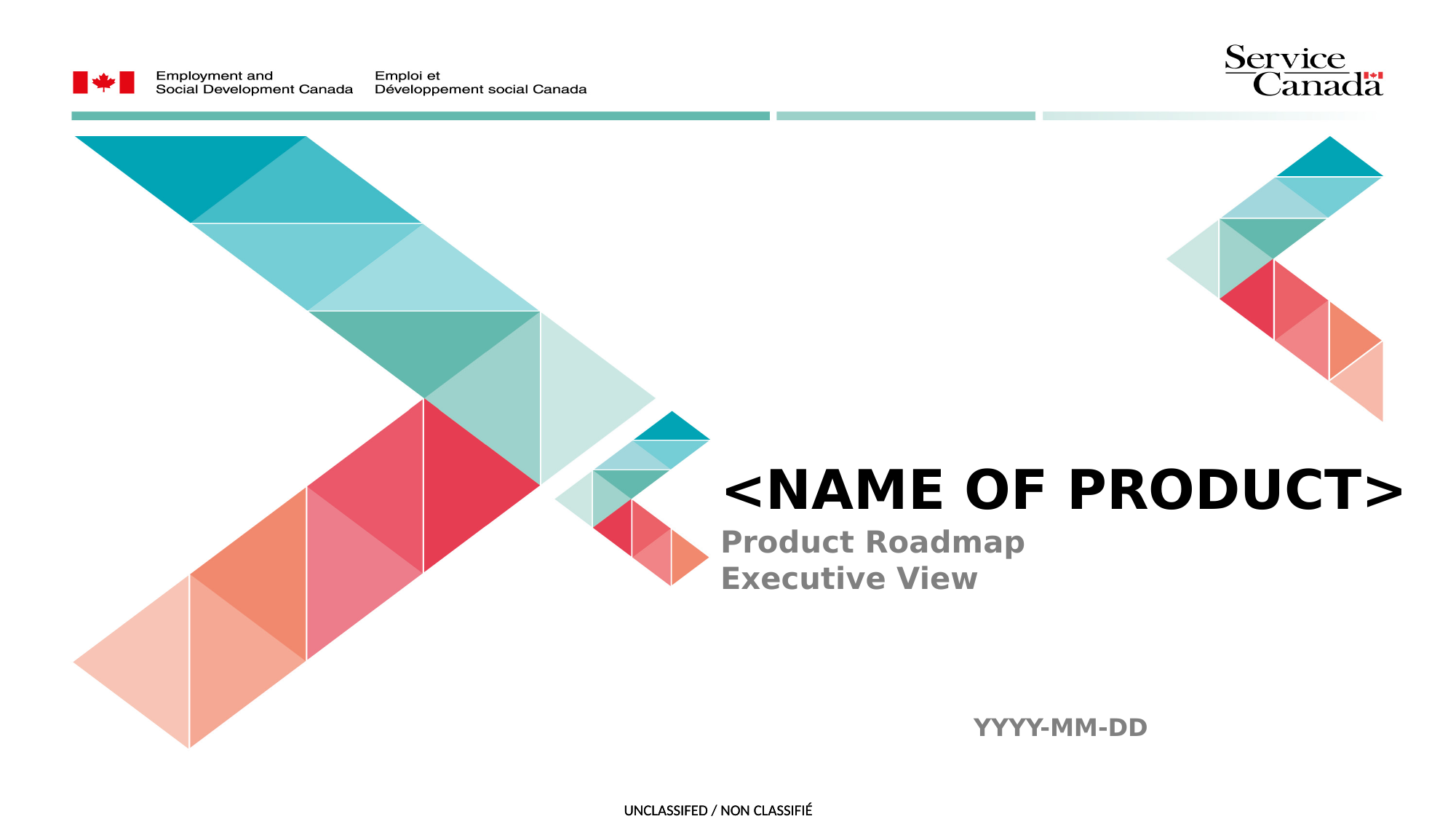

<NAME OF PRODUCT>
Product Roadmap
Executive View
YYYY-MM-DD
UNCLASSIFED / NON CLASSIFIÉ